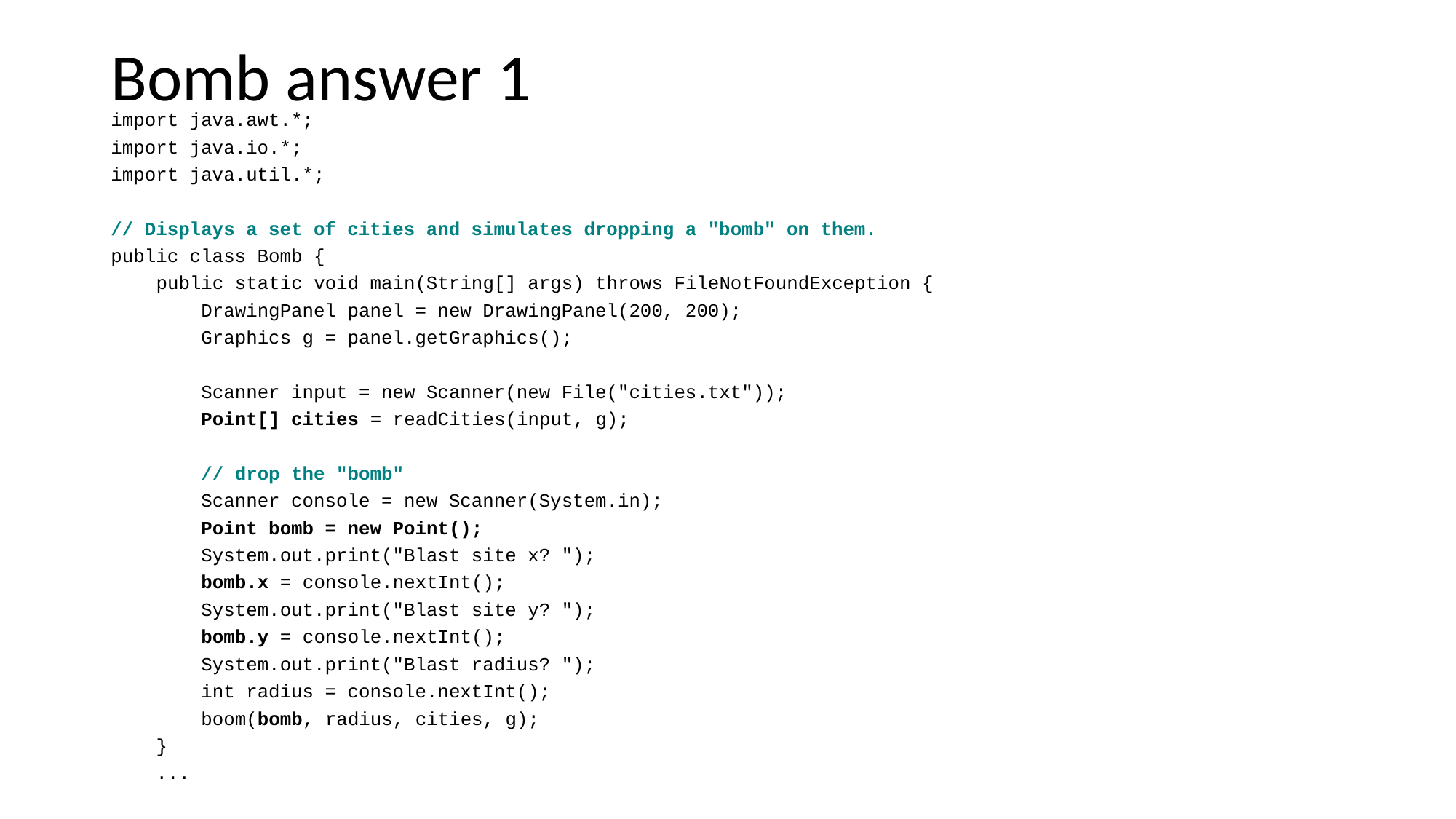

# Bomb answer 1
import java.awt.*;
import java.io.*;
import java.util.*;

// Displays a set of cities and simulates dropping a "bomb" on them.
public class Bomb {
    public static void main(String[] args) throws FileNotFoundException {
        DrawingPanel panel = new DrawingPanel(200, 200);
        Graphics g = panel.getGraphics();

        Scanner input = new Scanner(new File("cities.txt"));
        Point[] cities = readCities(input, g);

        // drop the "bomb"
        Scanner console = new Scanner(System.in);
        Point bomb = new Point();
        System.out.print("Blast site x? ");
        bomb.x = console.nextInt();
        System.out.print("Blast site y? ");
        bomb.y = console.nextInt();
        System.out.print("Blast radius? ");
        int radius = console.nextInt();
        boom(bomb, radius, cities, g);
    }
    ...